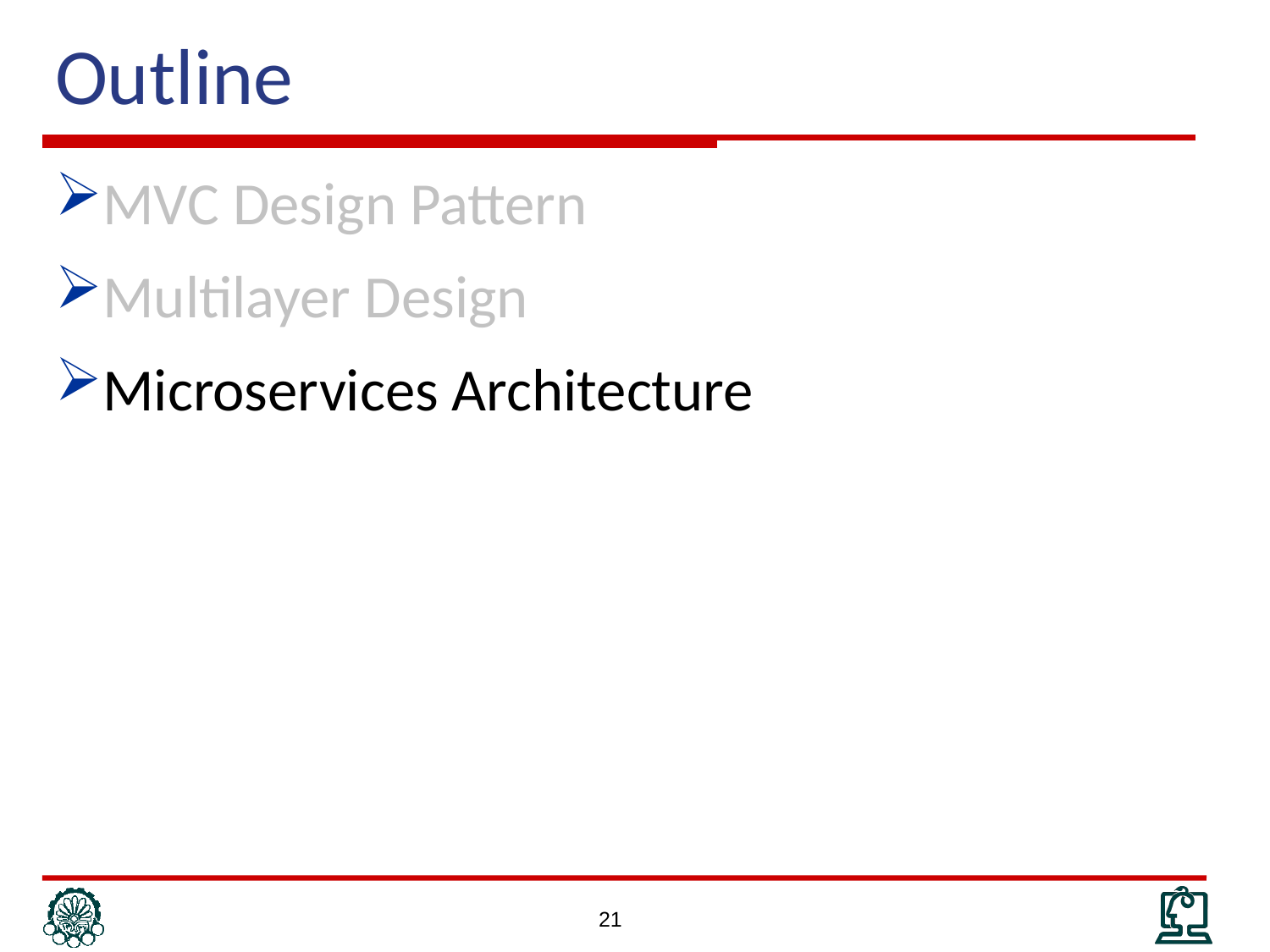

# Outline
MVC Design Pattern
Multilayer Design
Microservices Architecture
21